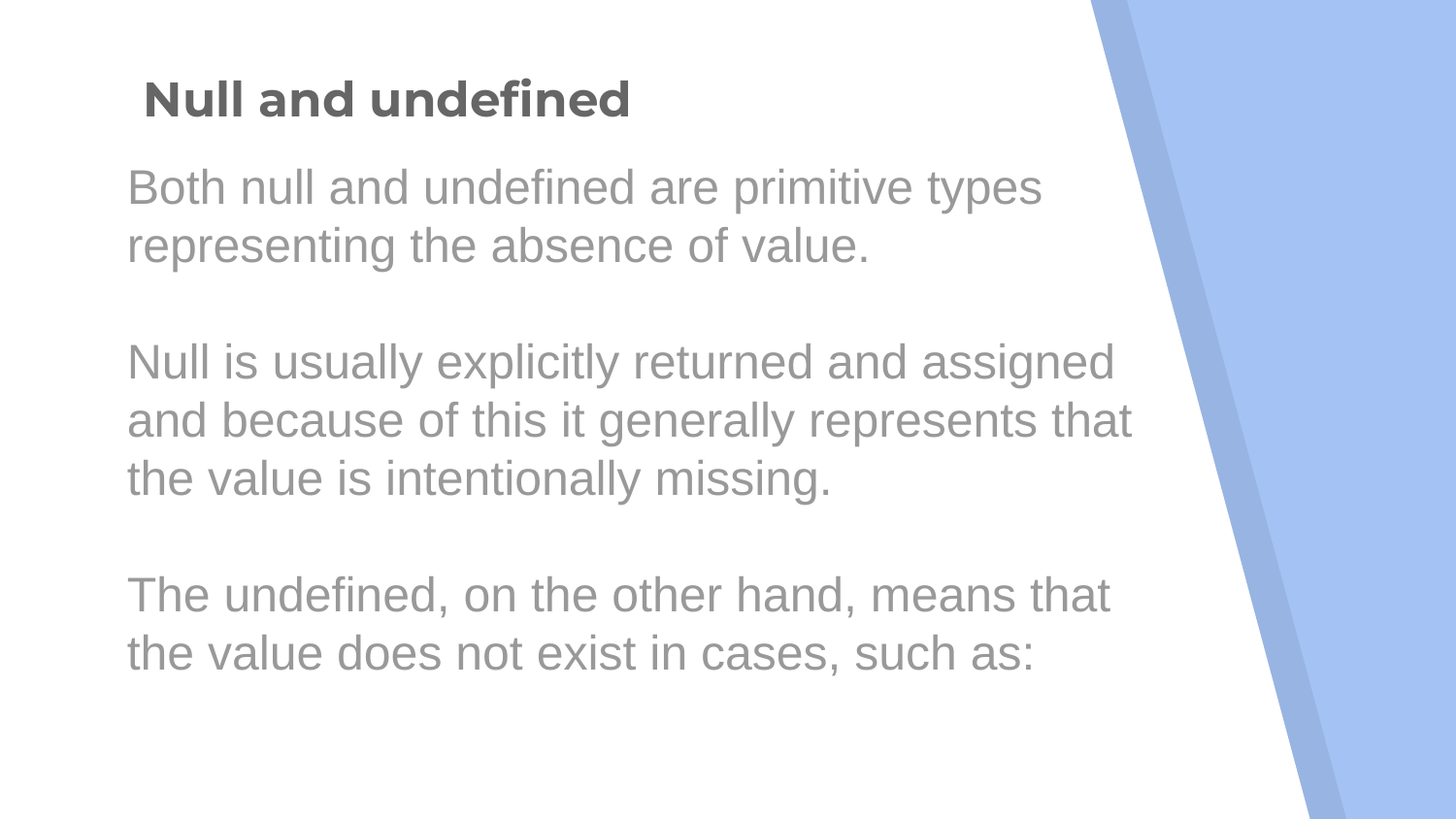

# Null and undefined
Both null and undefined are primitive types representing the absence of value.

Null is usually explicitly returned and assigned and because of this it generally represents that the value is intentionally missing.

The undefined, on the other hand, means that the value does not exist in cases, such as: